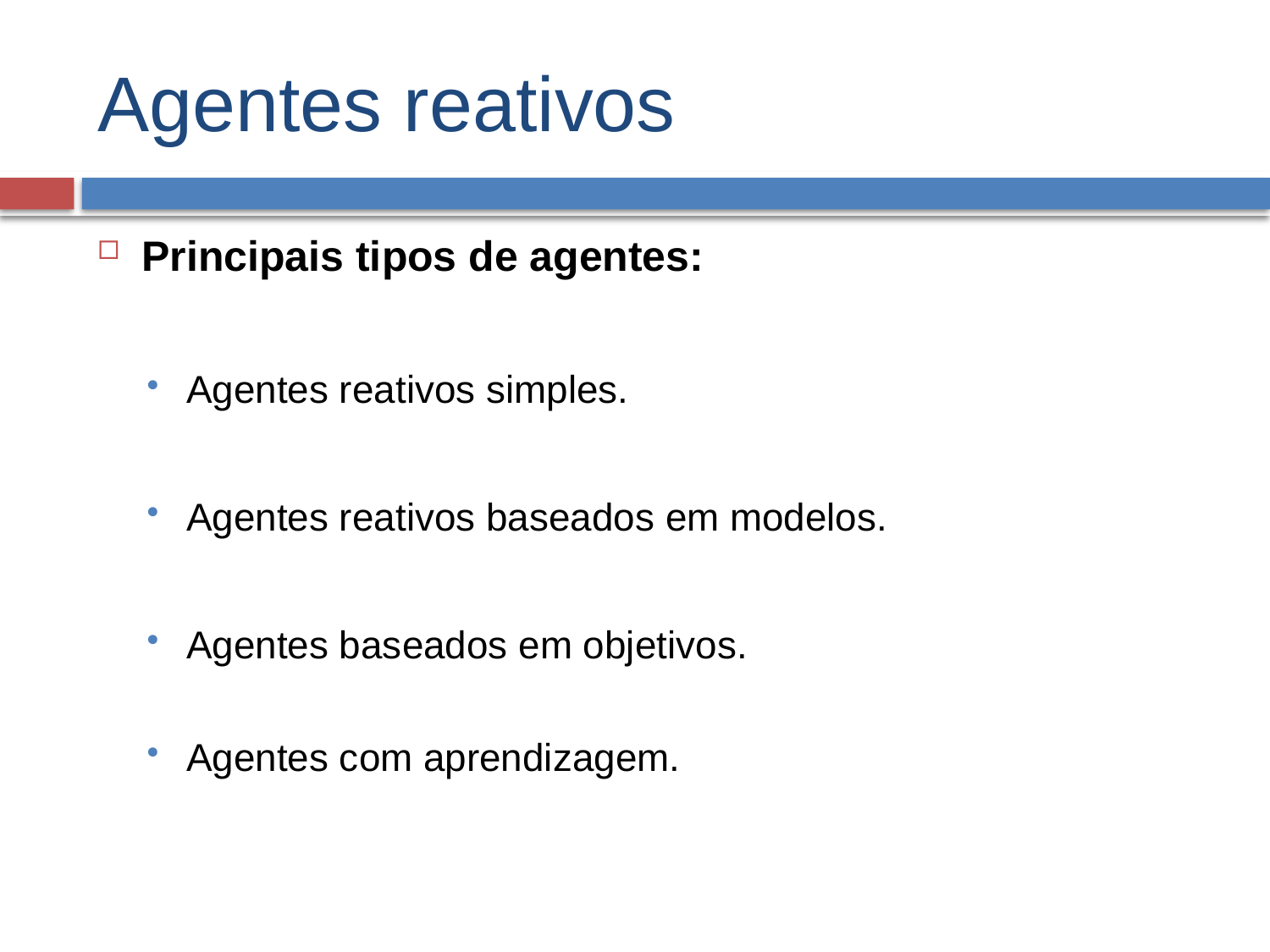

# Agentes reativos
Principais tipos de agentes:

Agentes reativos simples.

Agentes reativos baseados em modelos.

Agentes baseados em objetivos.

Agentes com aprendizagem.